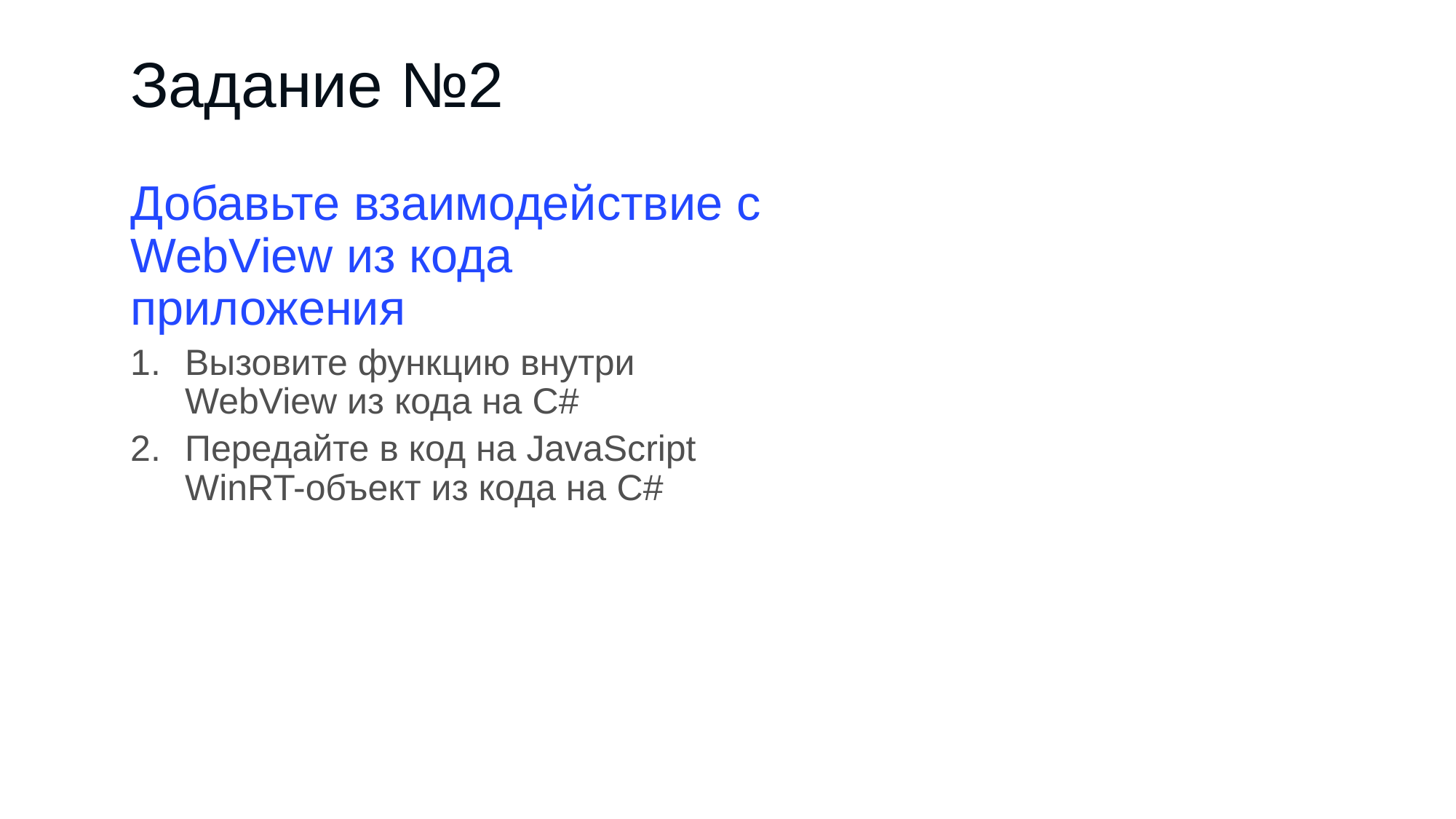

# Задание №2
Добавьте взаимодействие с WebView из кода приложения
Вызовите функцию внутри WebView из кода на C#
Передайте в код на JavaScript WinRT-объект из кода на C#